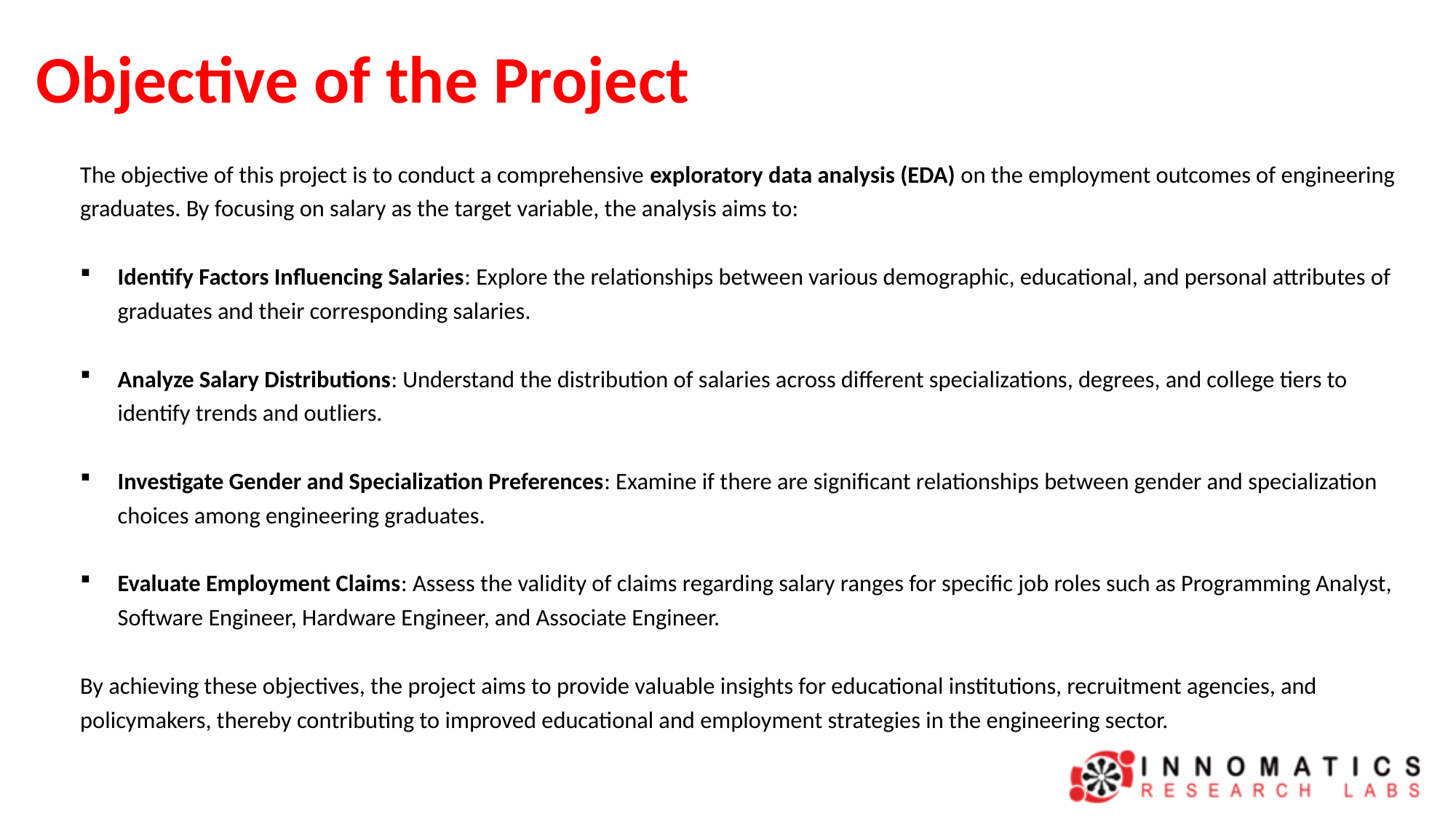

# Objective of the Project
The objective of this project is to conduct a comprehensive exploratory data analysis (EDA) on the employment outcomes of engineering graduates. By focusing on salary as the target variable, the analysis aims to:

Identify Factors Influencing Salaries: Explore the relationships between various demographic, educational, and personal attributes of graduates and their corresponding salaries.

Analyze Salary Distributions: Understand the distribution of salaries across different specializations, degrees, and college tiers to identify trends and outliers.

Investigate Gender and Specialization Preferences: Examine if there are significant relationships between gender and specialization choices among engineering graduates.

Evaluate Employment Claims: Assess the validity of claims regarding salary ranges for specific job roles such as Programming Analyst, Software Engineer, Hardware Engineer, and Associate Engineer.

By achieving these objectives, the project aims to provide valuable insights for educational institutions, recruitment agencies, and policymakers, thereby contributing to improved educational and employment strategies in the engineering sector.